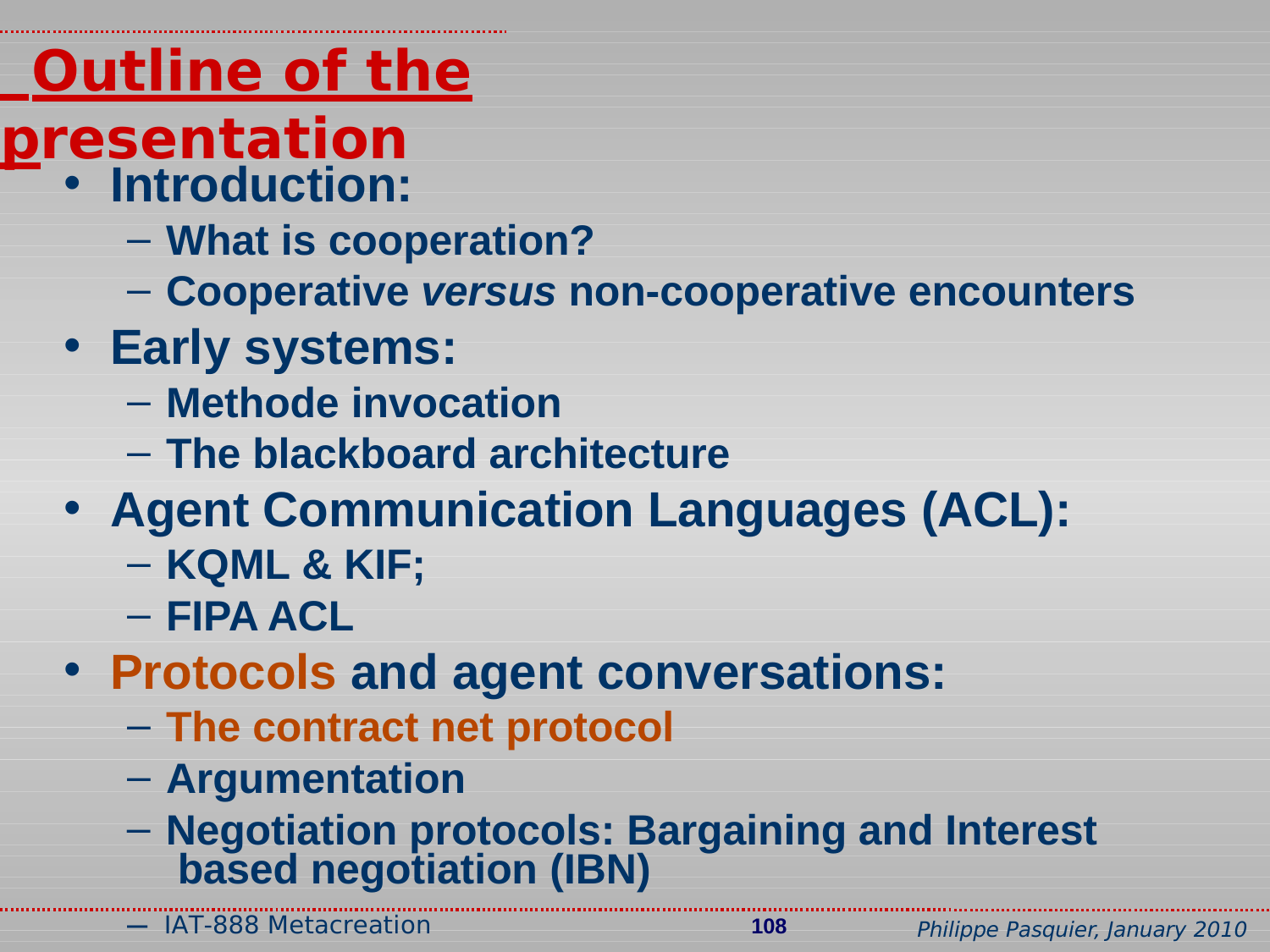

# Outline of the presentation
Introduction:
What is cooperation?
Cooperative versus non-cooperative encounters
Early systems:
Methode invocation
The blackboard architecture
Agent Communication Languages (ACL):
KQML & KIF;
FIPA ACL
Protocols and agent conversations:
The contract net protocol
Argumentation
Negotiation protocols: Bargaining and Interest  based negotiation (IBN)

– IAT-888 Metacreation	108

Philippe Pasquier, January 2010